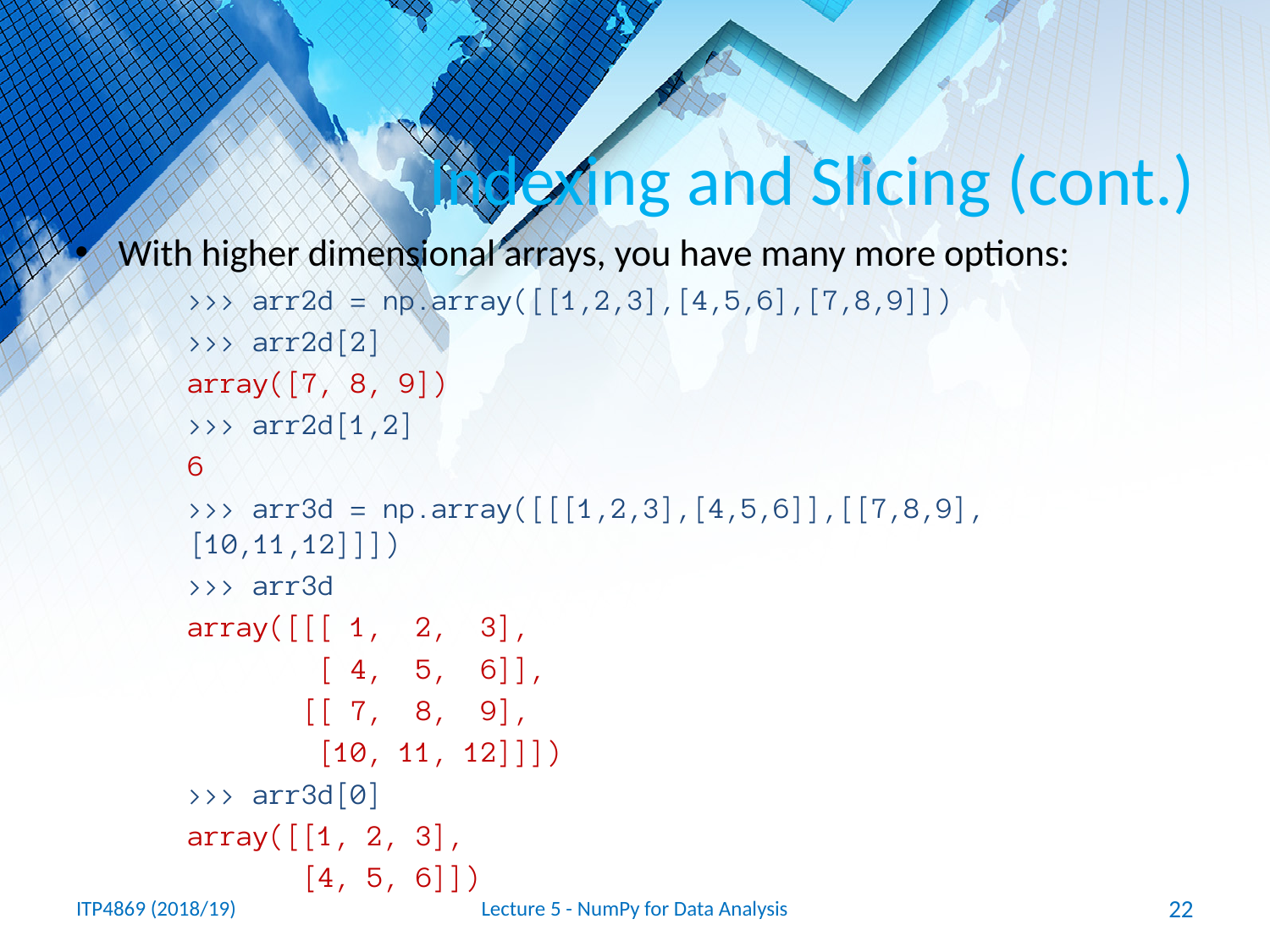

# Indexing and Slicing (cont.)
With higher dimensional arrays, you have many more options:
>>> arr2d = np.array([[1,2,3],[4,5,6],[7,8,9]])
>>> arr2d[2]
array([7, 8, 9])
>>> arr2d[1,2]
6
>>> arr3d = np.array([[[1,2,3],[4,5,6]],[[7,8,9],[10,11,12]]])
>>> arr3d
array([[[ 1,  2,  3],
        [ 4,  5,  6]],
       [[ 7,  8,  9],
        [10, 11, 12]]])
>>> arr3d[0]
array([[1, 2, 3],
       [4, 5, 6]])
ITP4869 (2018/19)
Lecture 5 - NumPy for Data Analysis
22